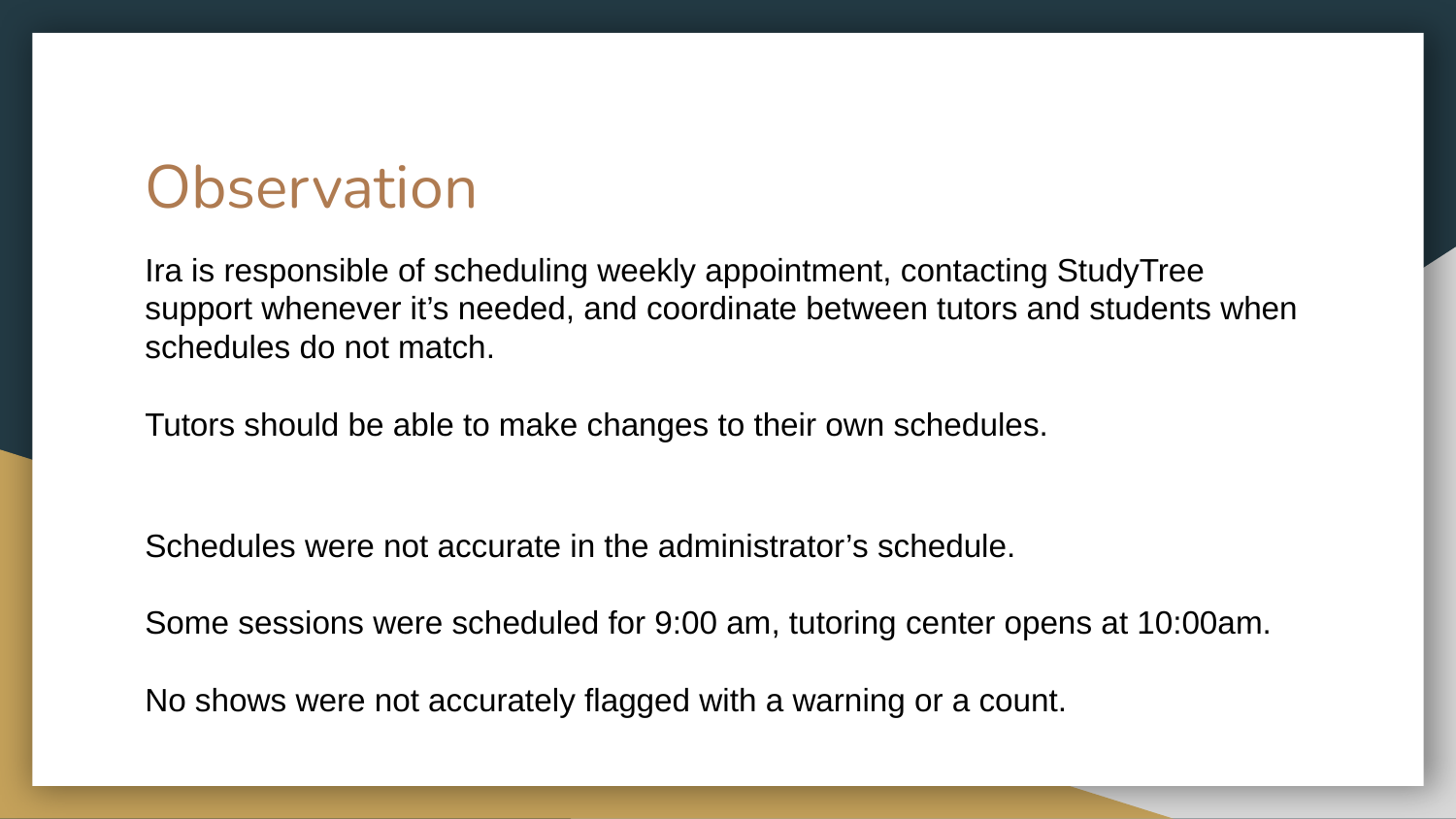

# Observation
Ira is responsible of scheduling weekly appointment, contacting StudyTree support whenever it’s needed, and coordinate between tutors and students when schedules do not match.

Tutors should be able to make changes to their own schedules.

Schedules were not accurate in the administrator’s schedule.
Some sessions were scheduled for 9:00 am, tutoring center opens at 10:00am.
No shows were not accurately flagged with a warning or a count.